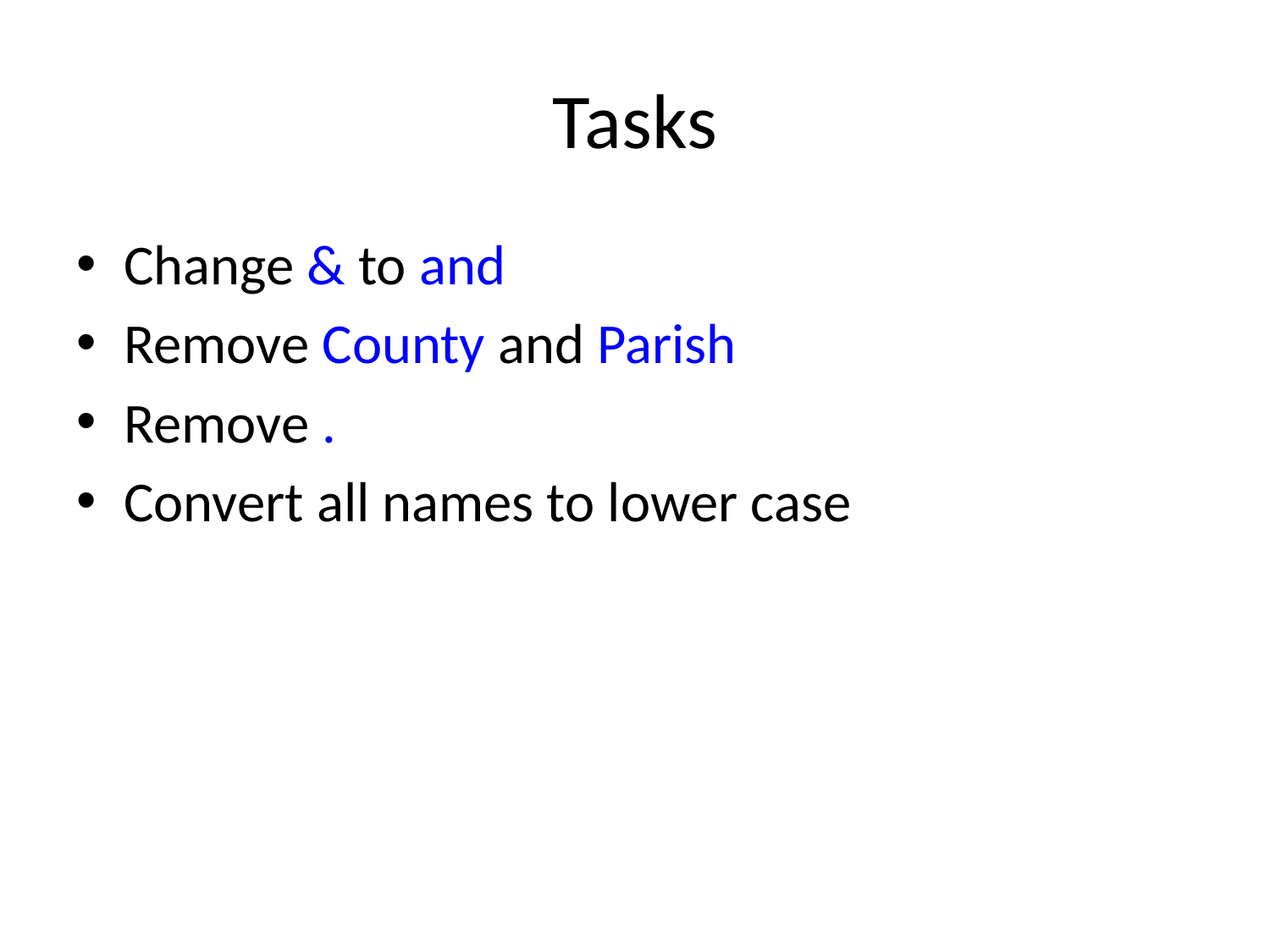

# Tasks
Change & to and
Remove County and Parish
Remove .
Convert all names to lower case